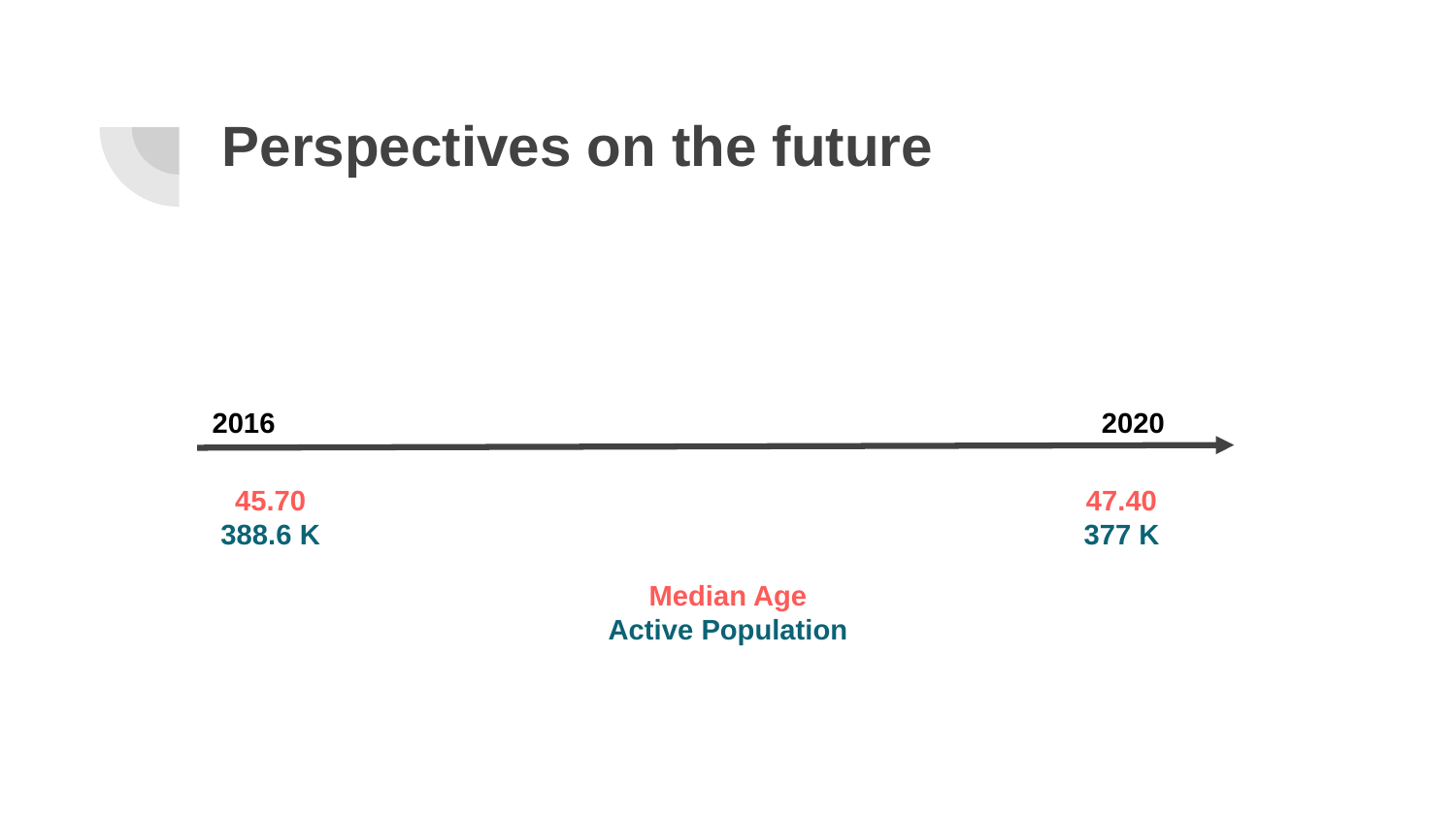

# Perspectives on the future
2016
2020
45.70
388.6 K
47.40
377 K
Median Age
Active Population